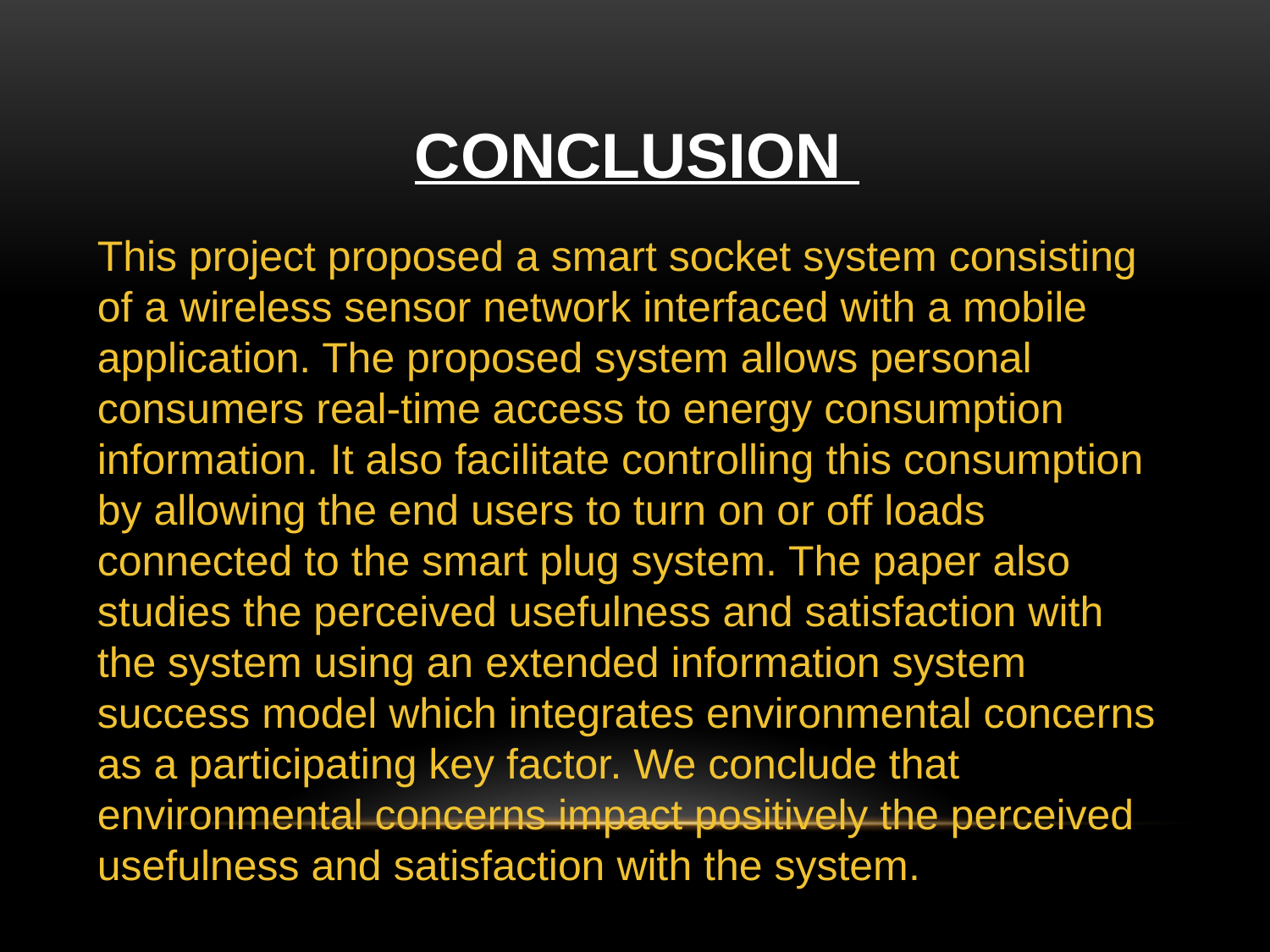

# CONCLUSION
This project proposed a smart socket system consisting of a wireless sensor network interfaced with a mobile application. The proposed system allows personal consumers real-time access to energy consumption information. It also facilitate controlling this consumption by allowing the end users to turn on or off loads connected to the smart plug system. The paper also studies the perceived usefulness and satisfaction with the system using an extended information system success model which integrates environmental concerns as a participating key factor. We conclude that environmental concerns impact positively the perceived usefulness and satisfaction with the system.